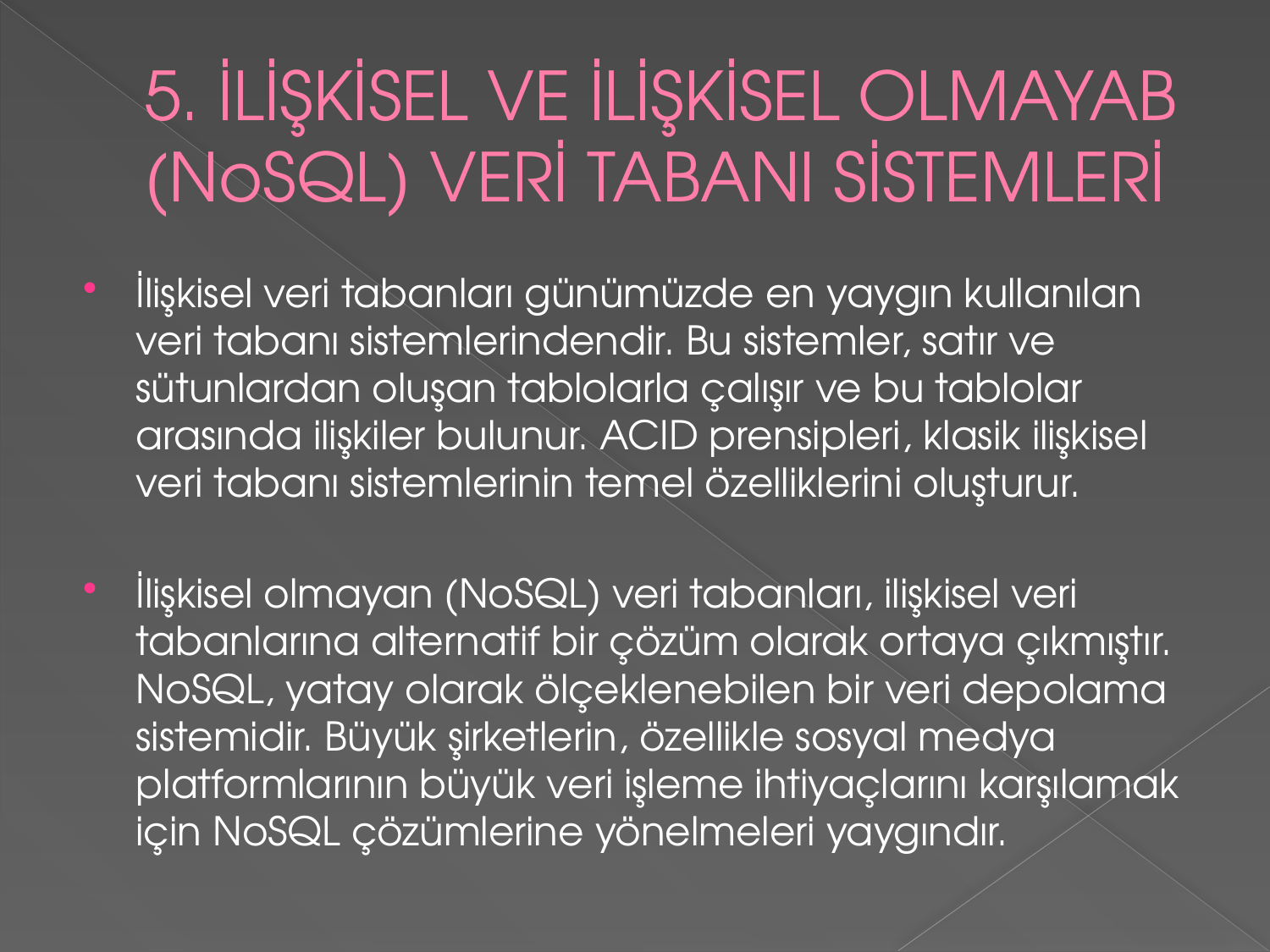

# 5. İLİŞKİSEL VE İLİŞKİSEL OLMAYAB (NoSQL) VERİ TABANI SİSTEMLERİ
İlişkisel veri tabanları günümüzde en yaygın kullanılan veri tabanı sistemlerindendir. Bu sistemler, satır ve sütunlardan oluşan tablolarla çalışır ve bu tablolar arasında ilişkiler bulunur. ACID prensipleri, klasik ilişkisel veri tabanı sistemlerinin temel özelliklerini oluşturur.

İlişkisel olmayan (NoSQL) veri tabanları, ilişkisel veri tabanlarına alternatif bir çözüm olarak ortaya çıkmıştır. NoSQL, yatay olarak ölçeklenebilen bir veri depolama sistemidir. Büyük şirketlerin, özellikle sosyal medya platformlarının büyük veri işleme ihtiyaçlarını karşılamak için NoSQL çözümlerine yönelmeleri yaygındır.